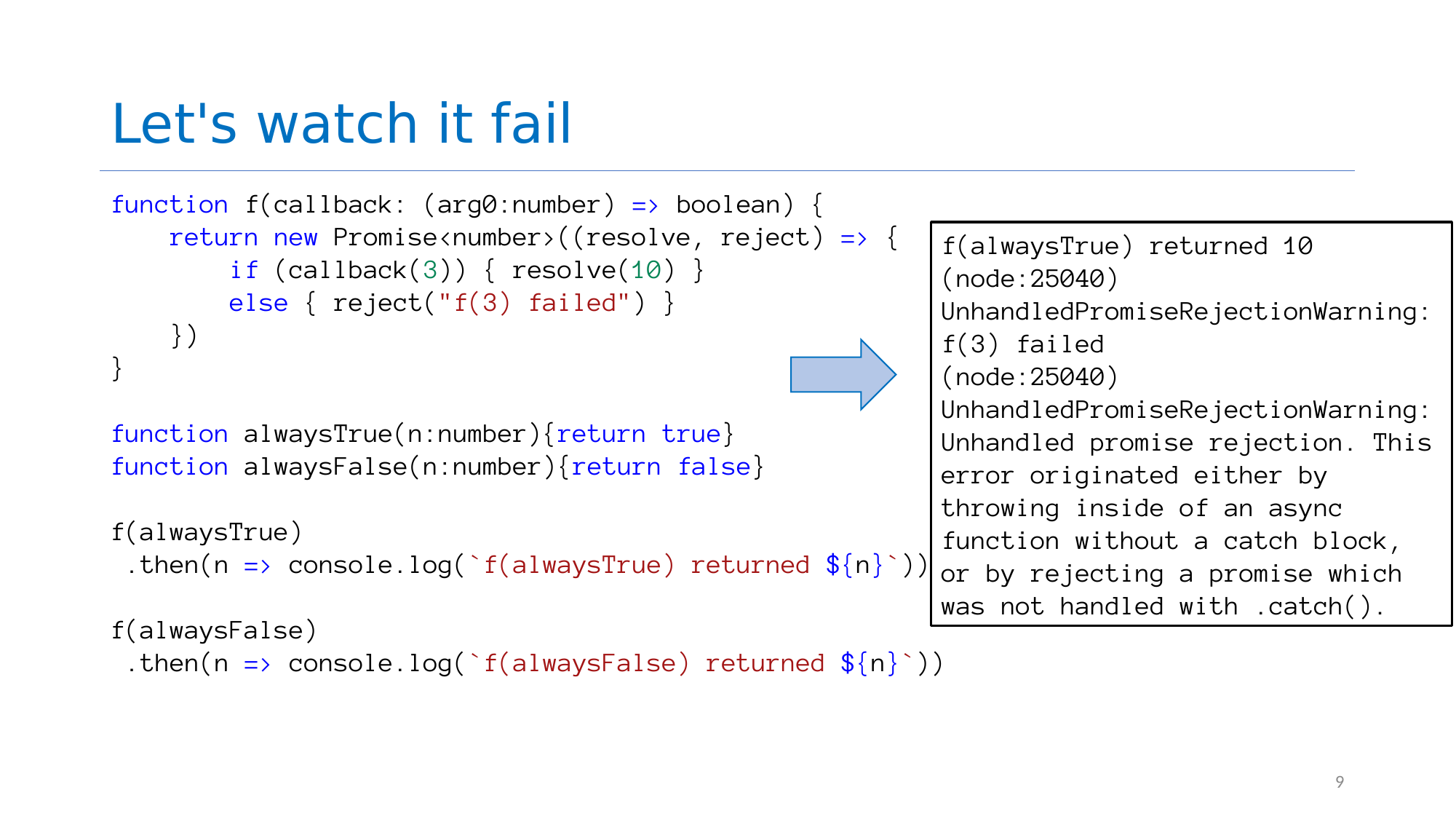

# Let's watch it fail
function f(callback: (arg0:number) => boolean) {
    return new Promise<number>((resolve, reject) => {
        if (callback(3)) { resolve(10) }
        else { reject("f(3) failed") }
    })
}
function alwaysTrue(n:number){return true}
function alwaysFalse(n:number){return false}
f(alwaysTrue)
 .then(n => console.log(`f(alwaysTrue) returned ${n}`))
f(alwaysFalse)
 .then(n => console.log(`f(alwaysFalse) returned ${n}`))
f(alwaysTrue) returned 10
(node:25040) UnhandledPromiseRejectionWarning: f(3) failed
(node:25040) UnhandledPromiseRejectionWarning: Unhandled promise rejection. This error originated either by throwing inside of an async function without a catch block, or by rejecting a promise which was not handled with .catch().

9